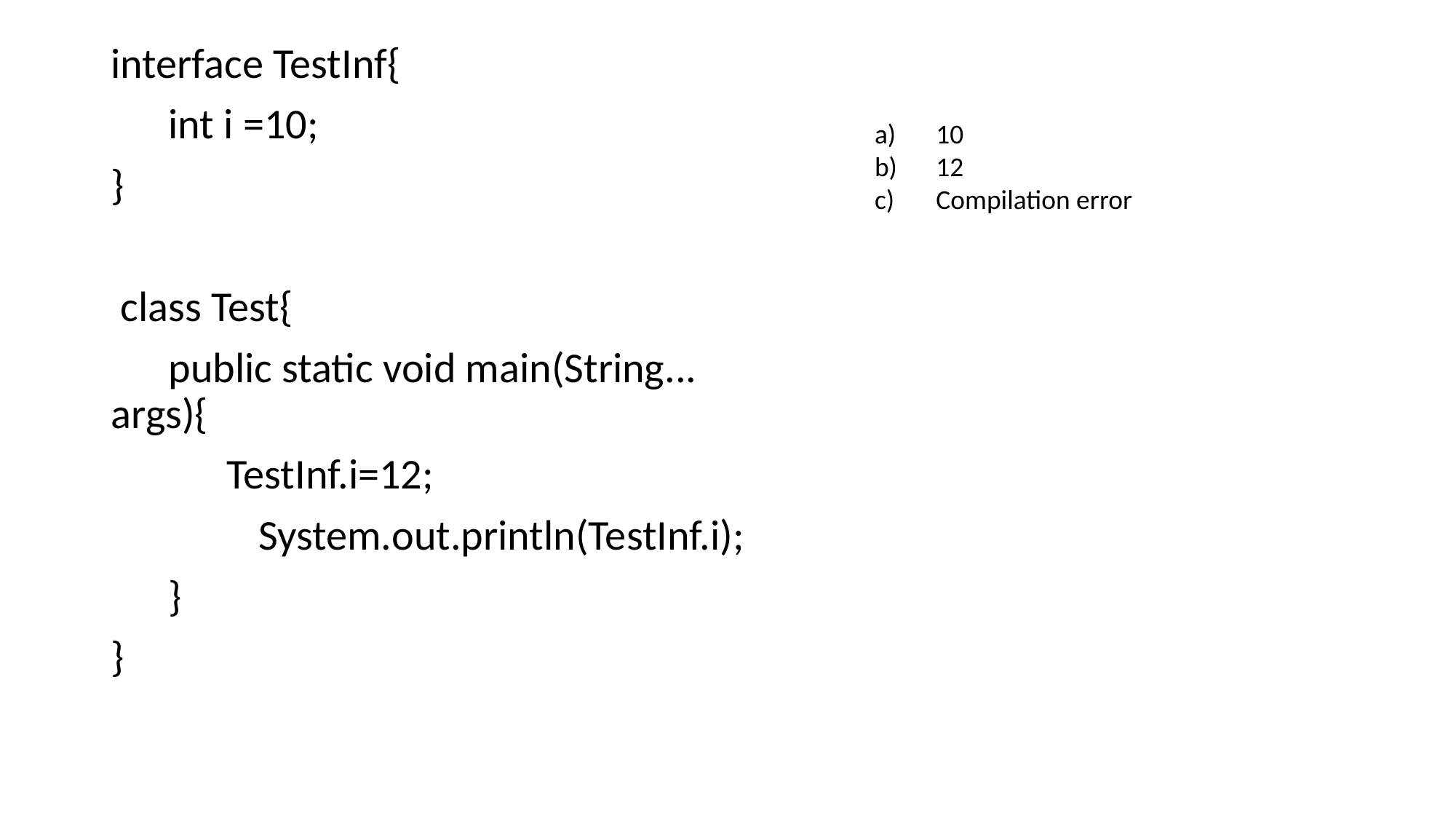

interface TestInf{
      int i =10;
}

 class Test{
      public static void main(String... args){
            TestInf.i=12;
	    System.out.println(TestInf.i);
      }
}

10
12
Compilation error